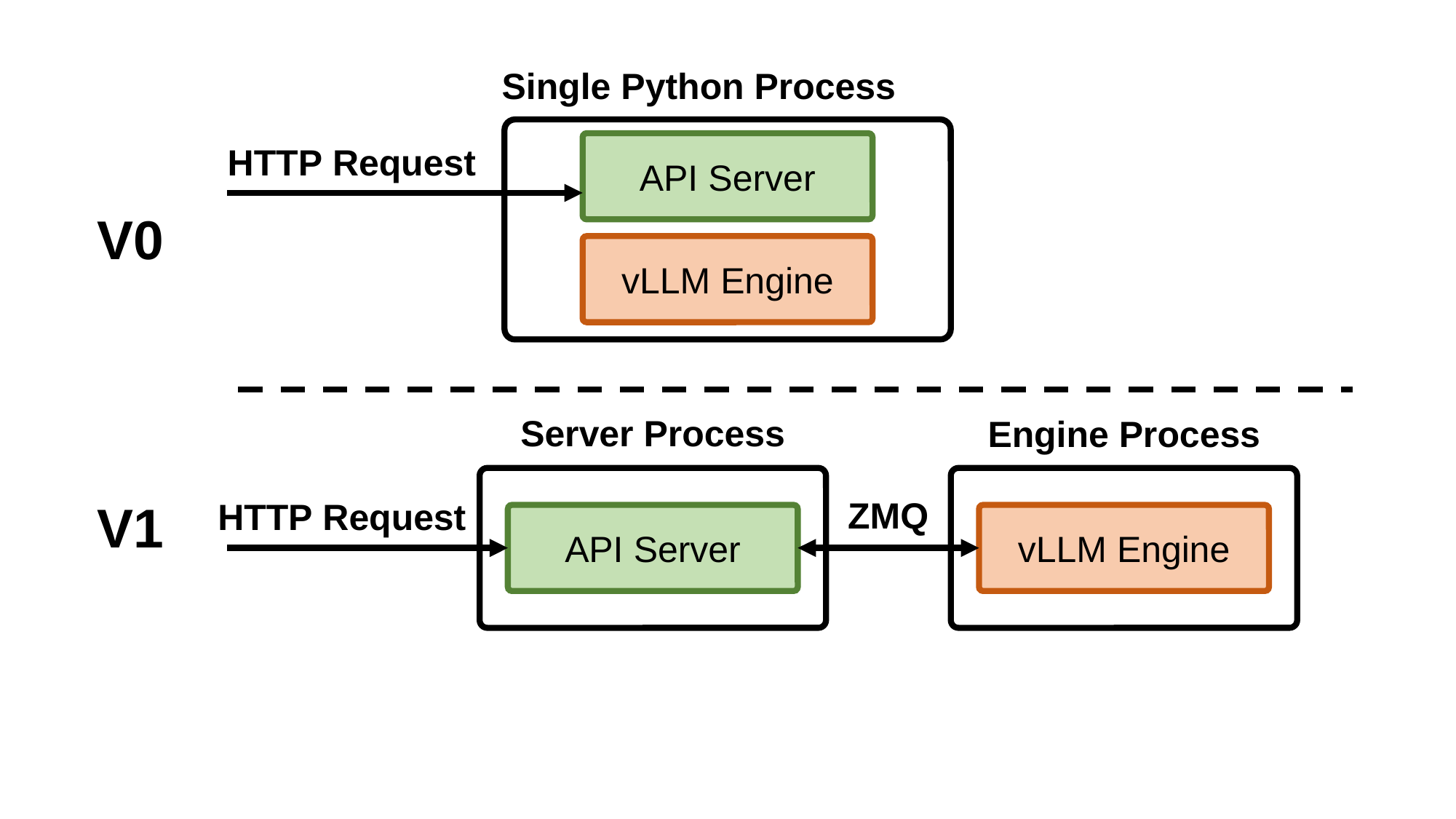

Single Python Process

API Server
HTTP Request
V0
vLLM Engine
Server Process
Engine Process

ZMQ
V1
HTTP Request
API Server
vLLM Engine